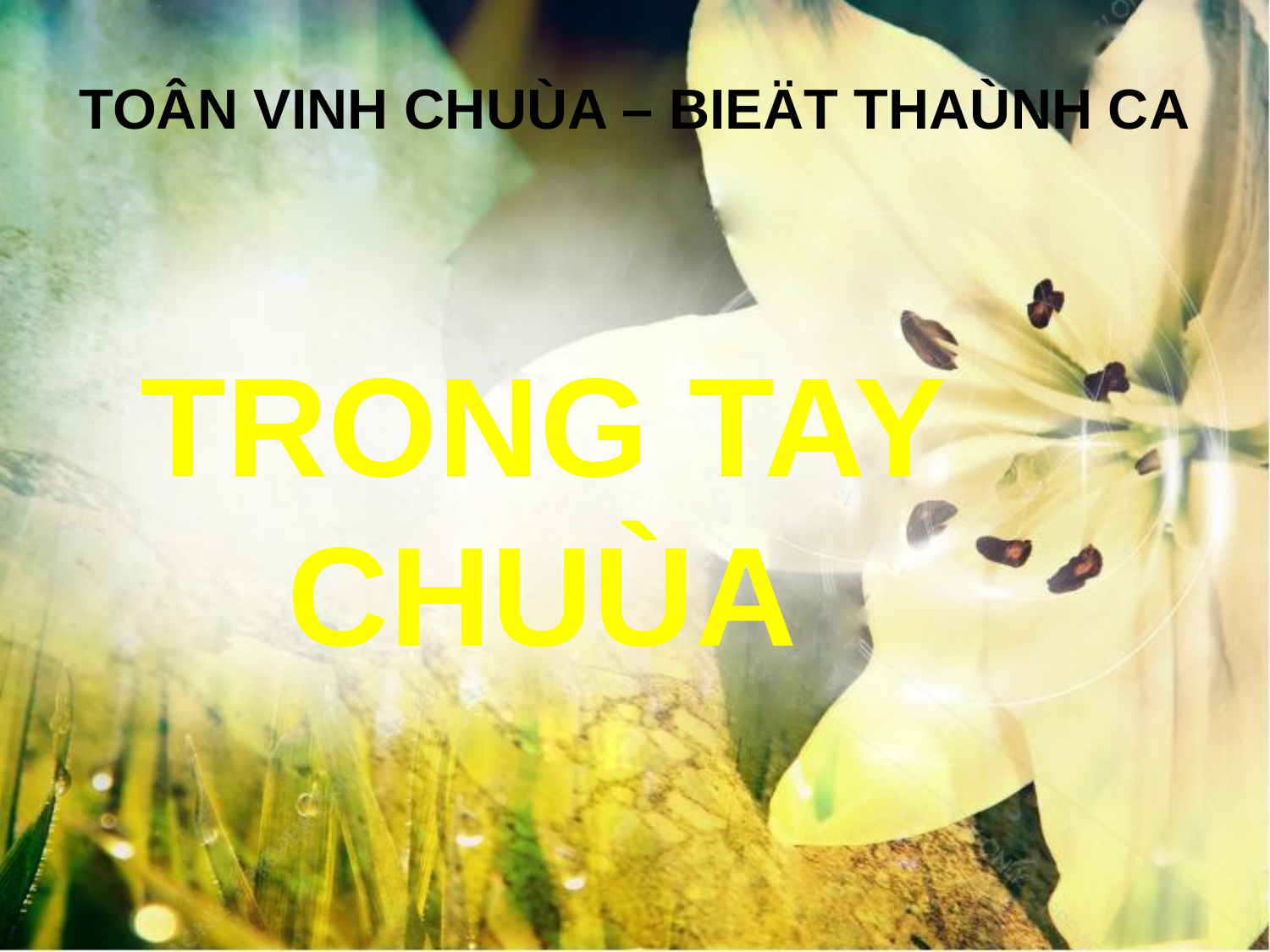

TOÂN VINH CHUÙA – BIEÄT THAÙNH CA
TRONG TAY CHUÙA